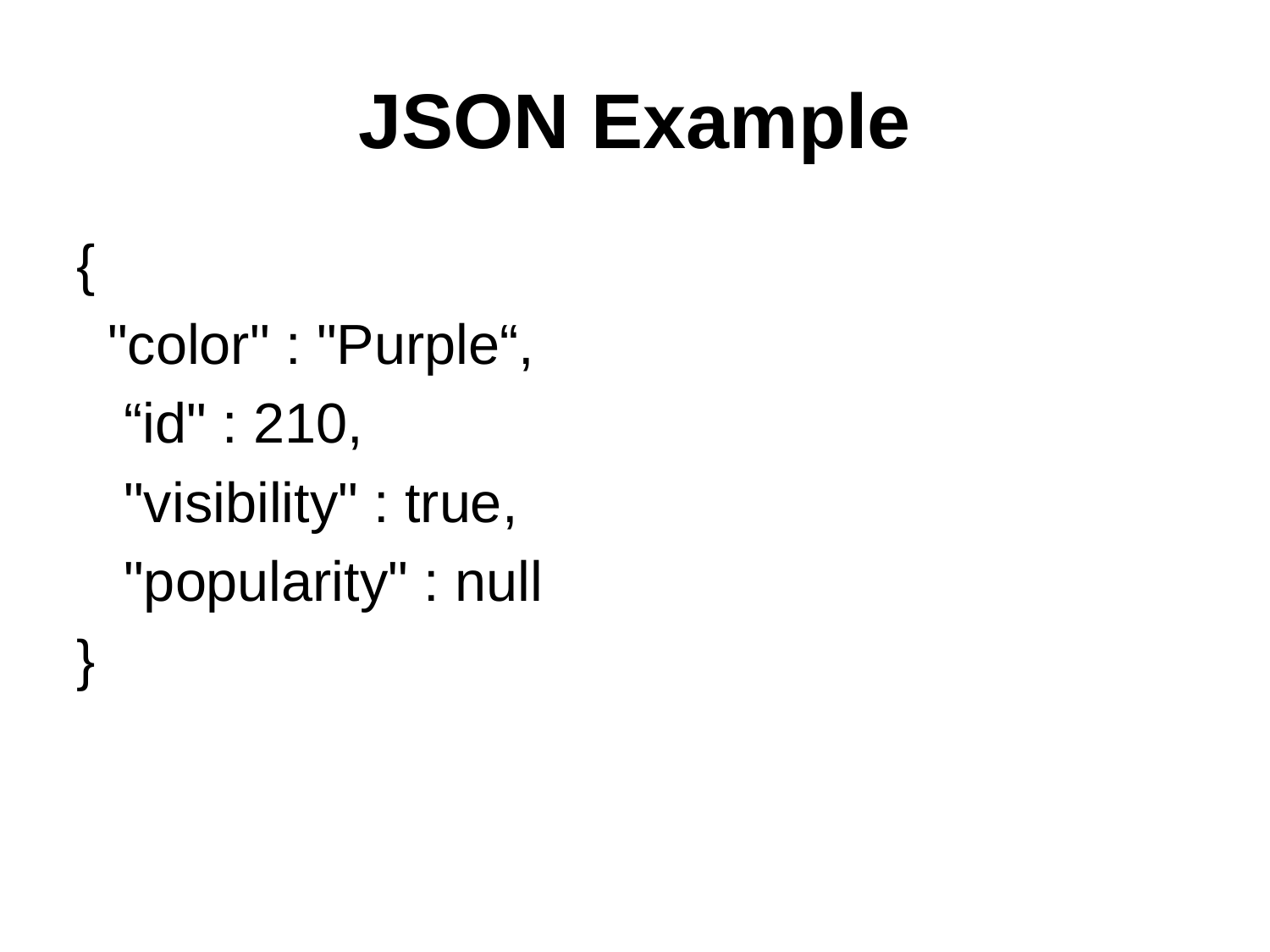

# JSON Example
{
  "color" : "Purple“,
	“id" : 210,
	"visibility" : true,
 	"popularity" : null
}